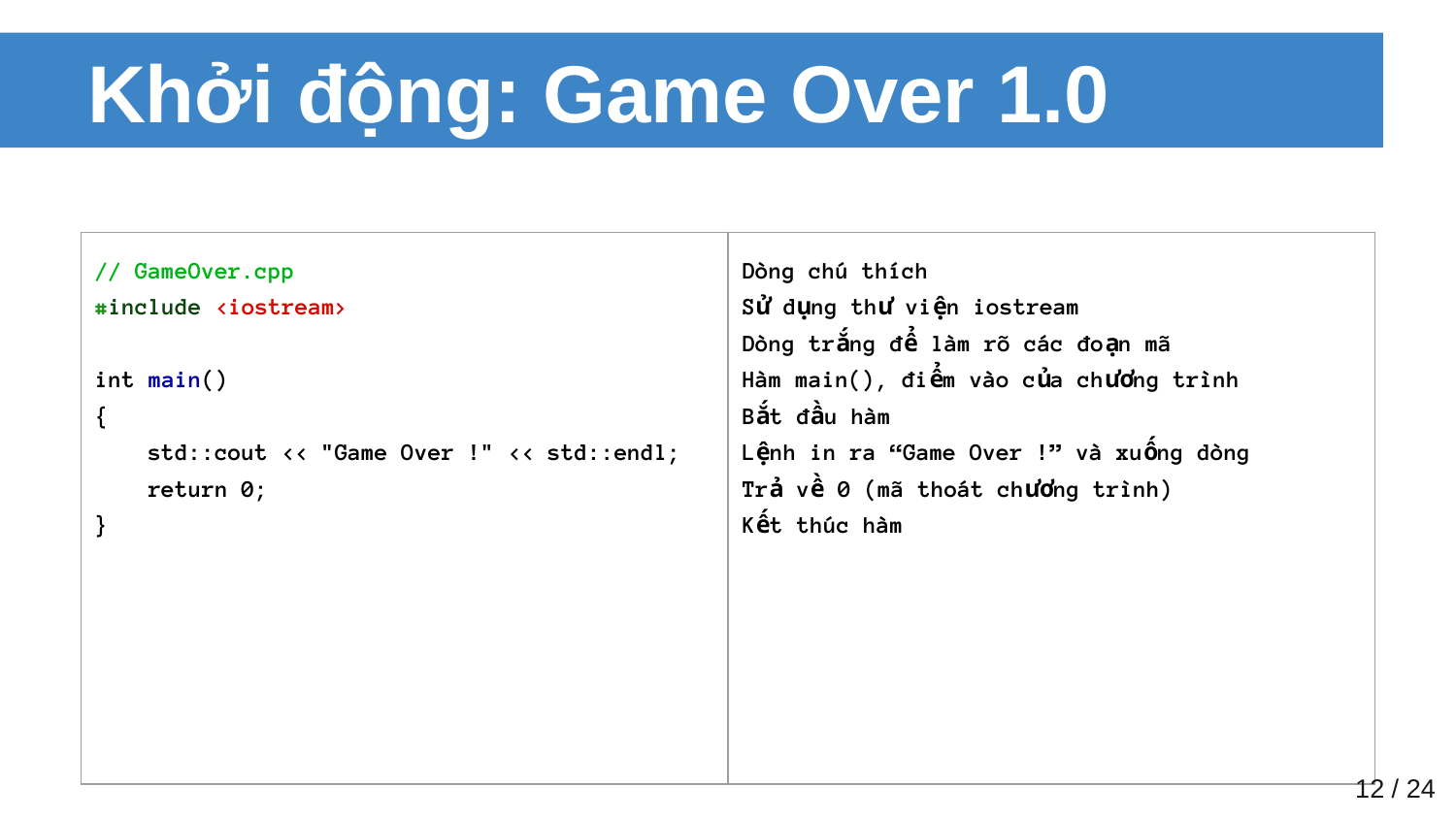

# Khởi động: Game Over 1.0

| // GameOver.cpp #include <iostream> int main() { std::cout << "Game Over !" << std::endl; return 0; } | Dòng chú thích Sử dụng thư viện iostream Dòng trắng để làm rõ các đoạn mã Hàm main(), điểm vào của chương trình Bắt đầu hàm Lệnh in ra “Game Over !” và xuống dòng Trả về 0 (mã thoát chương trình) Kết thúc hàm |
| --- | --- |
12 / 24